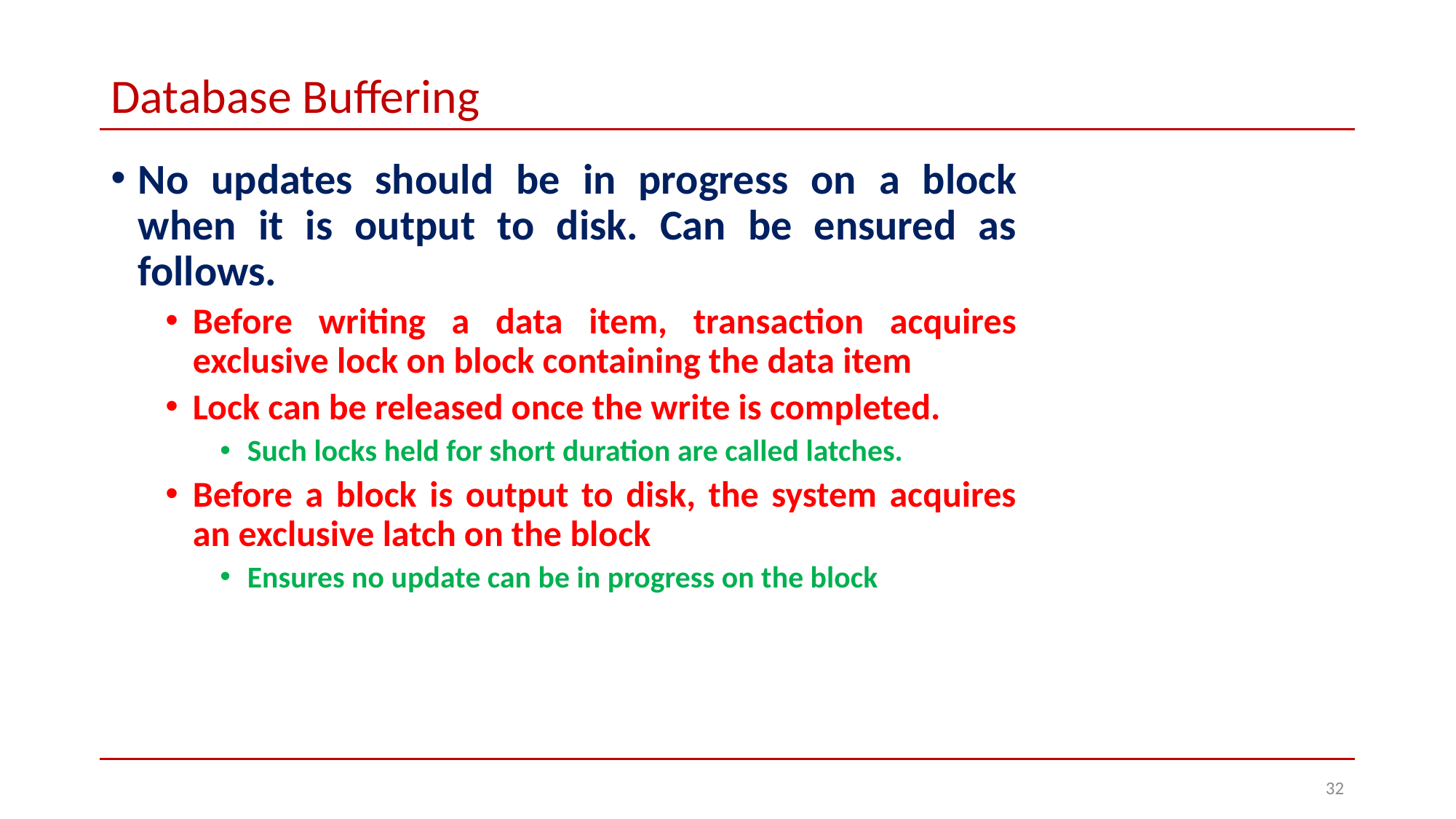

# Database Buffering
No updates should be in progress on a block when it is output to disk. Can be ensured as follows.
Before writing a data item, transaction acquires exclusive lock on block containing the data item
Lock can be released once the write is completed.
Such locks held for short duration are called latches.
Before a block is output to disk, the system acquires an exclusive latch on the block
Ensures no update can be in progress on the block
32